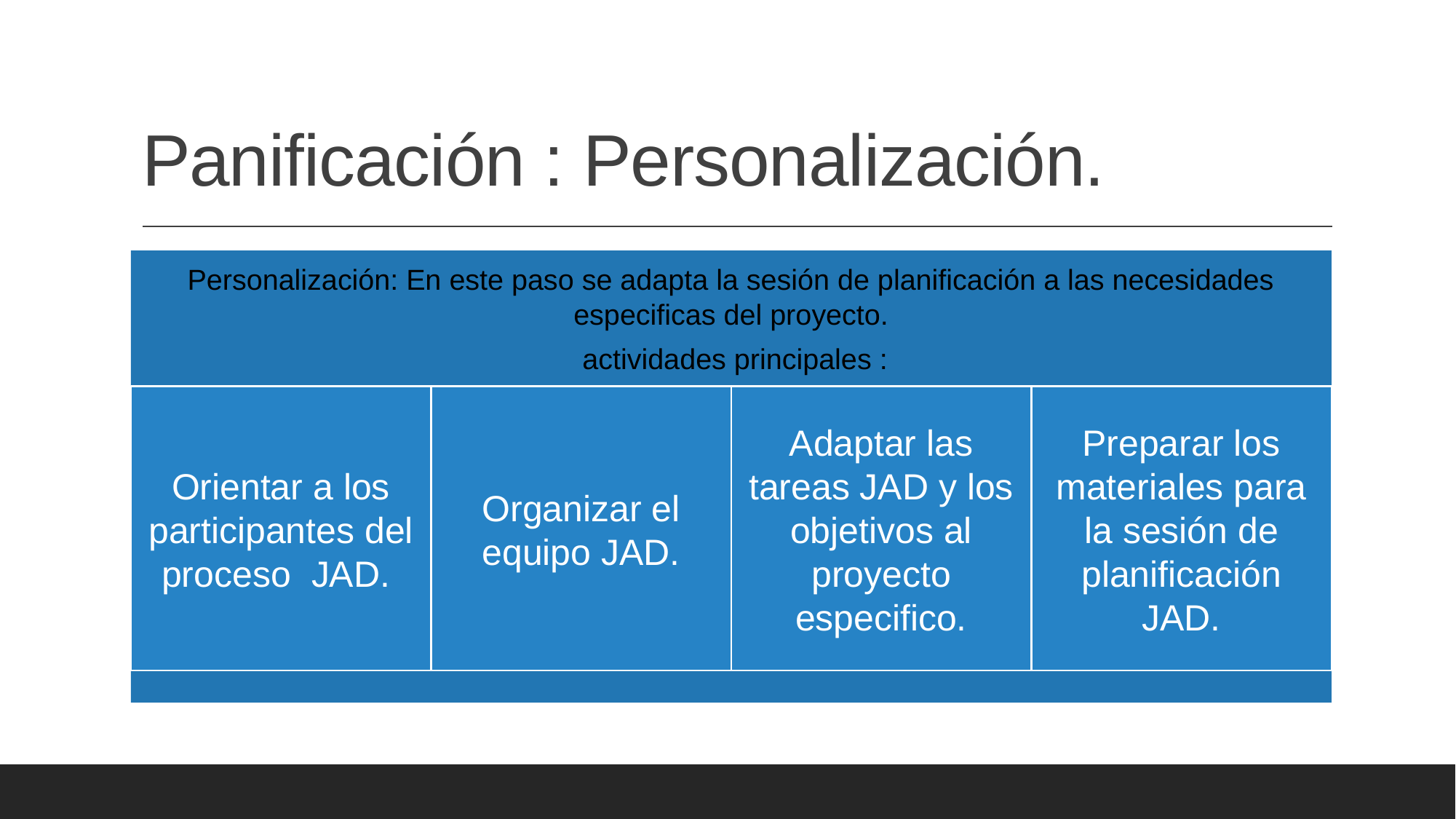

# Panificación : Personalización.
Personalización: En este paso se adapta la sesión de planificación a las necesidades especificas del proyecto.
 actividades principales :
Orientar a los participantes del proceso  JAD.
Organizar el equipo JAD.
Adaptar las tareas JAD y los objetivos al proyecto especifico.
Preparar los materiales para la sesión de planificación JAD.